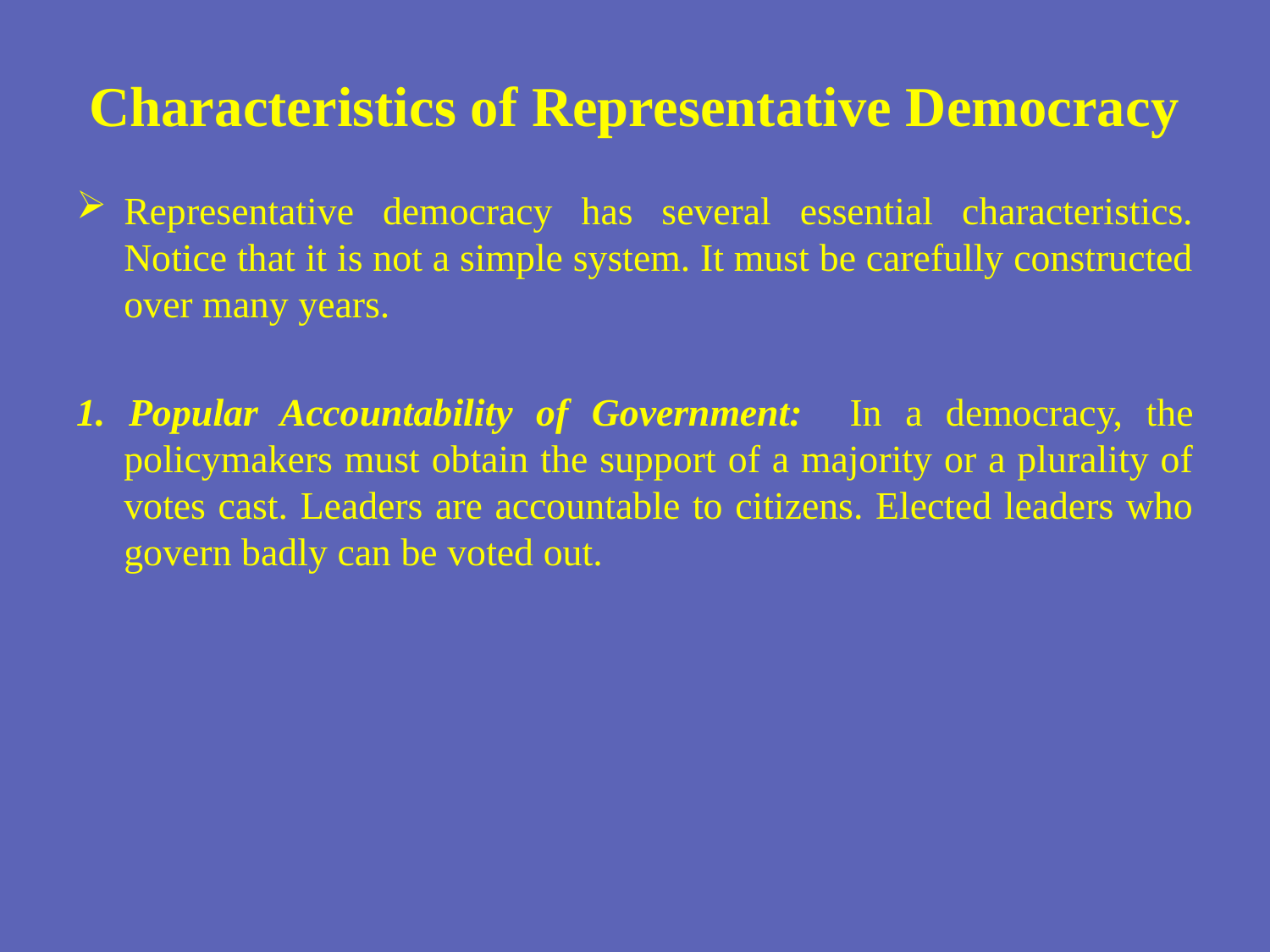

# Characteristics of Representative Democracy
Representative democracy has several essential characteristics. Notice that it is not a simple system. It must be carefully constructed over many years.

1. Popular Accountability of Government:  In a democracy, the policymakers must obtain the support of a majority or a plurality of votes cast. Leaders are accountable to citizens. Elected leaders who govern badly can be voted out.